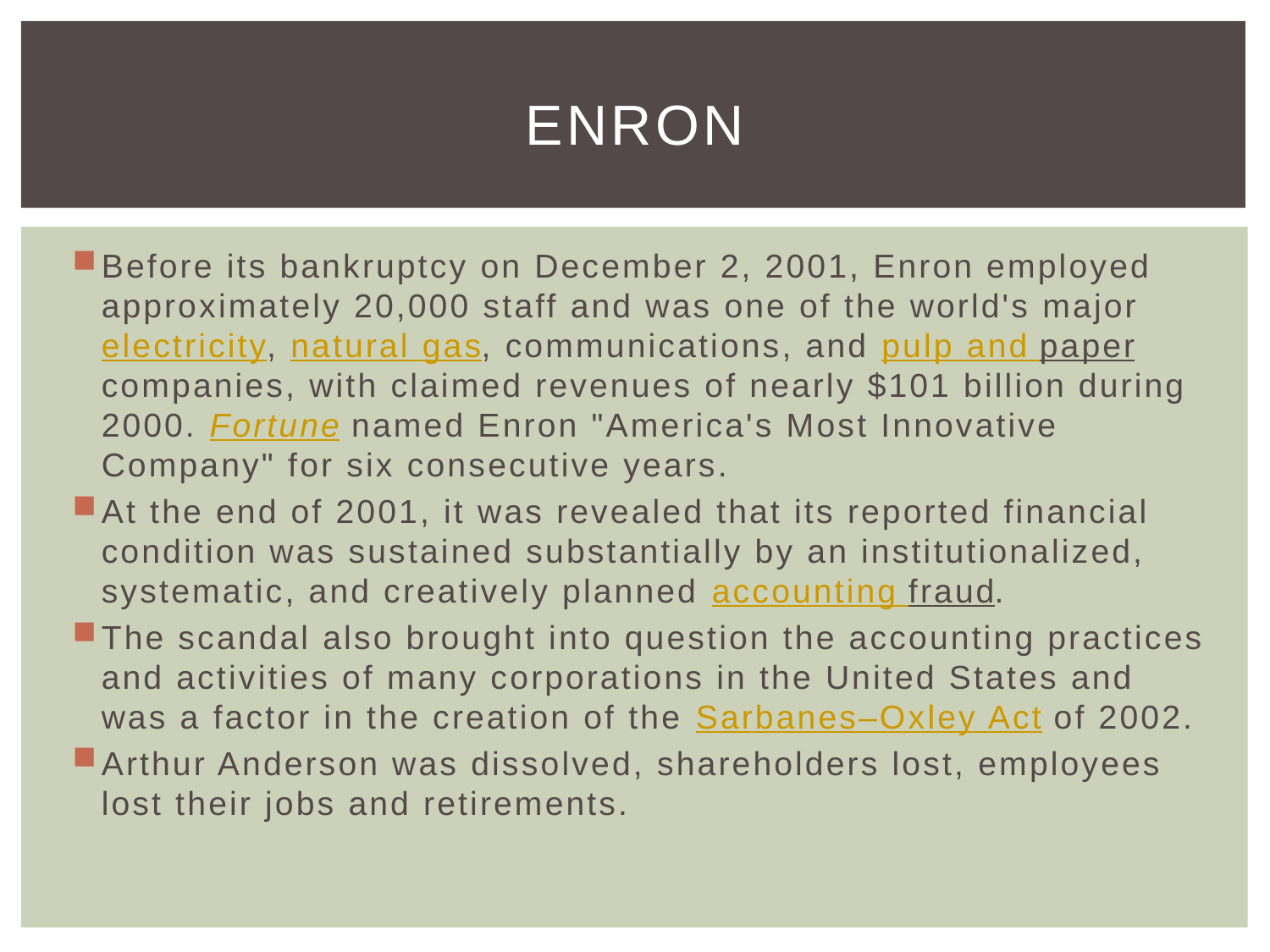

# enron
Before its bankruptcy on December 2, 2001, Enron employed approximately 20,000 staff and was one of the world's major electricity, natural gas, communications, and pulp and paper companies, with claimed revenues of nearly $101 billion during 2000. Fortune named Enron "America's Most Innovative Company" for six consecutive years.
At the end of 2001, it was revealed that its reported financial condition was sustained substantially by an institutionalized, systematic, and creatively planned accounting fraud.
The scandal also brought into question the accounting practices and activities of many corporations in the United States and was a factor in the creation of the Sarbanes–Oxley Act of 2002.
Arthur Anderson was dissolved, shareholders lost, employees lost their jobs and retirements.